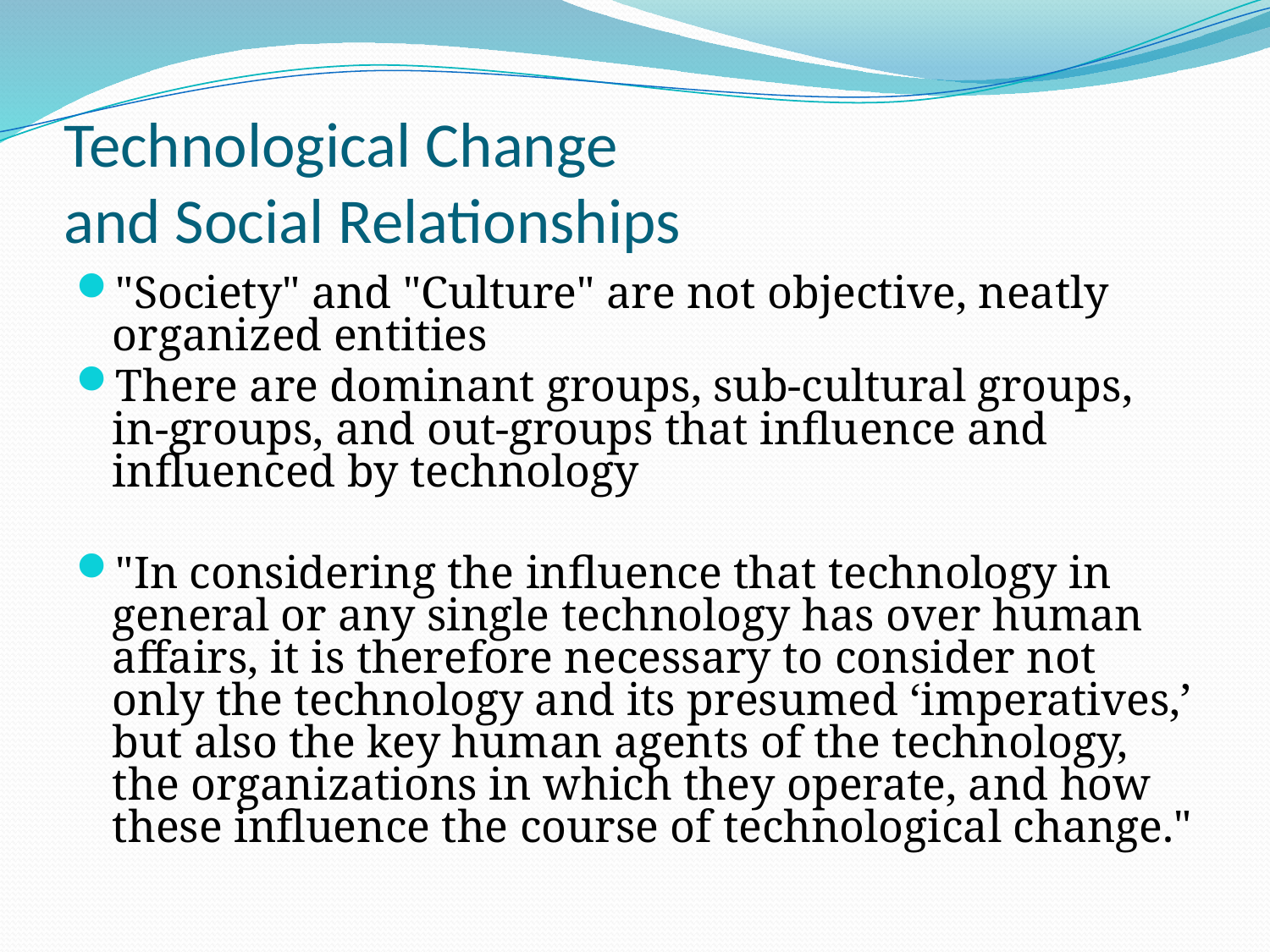

# Technological Change and Social Relationships
"Society" and "Culture" are not objective, neatly organized entities
There are dominant groups, sub-cultural groups, in-groups, and out-groups that influence and influenced by technology

"In considering the influence that technology in general or any single technology has over human affairs, it is therefore necessary to consider not only the technology and its presumed ‘imperatives,’ but also the key human agents of the technology, the organizations in which they operate, and how these influence the course of technological change."